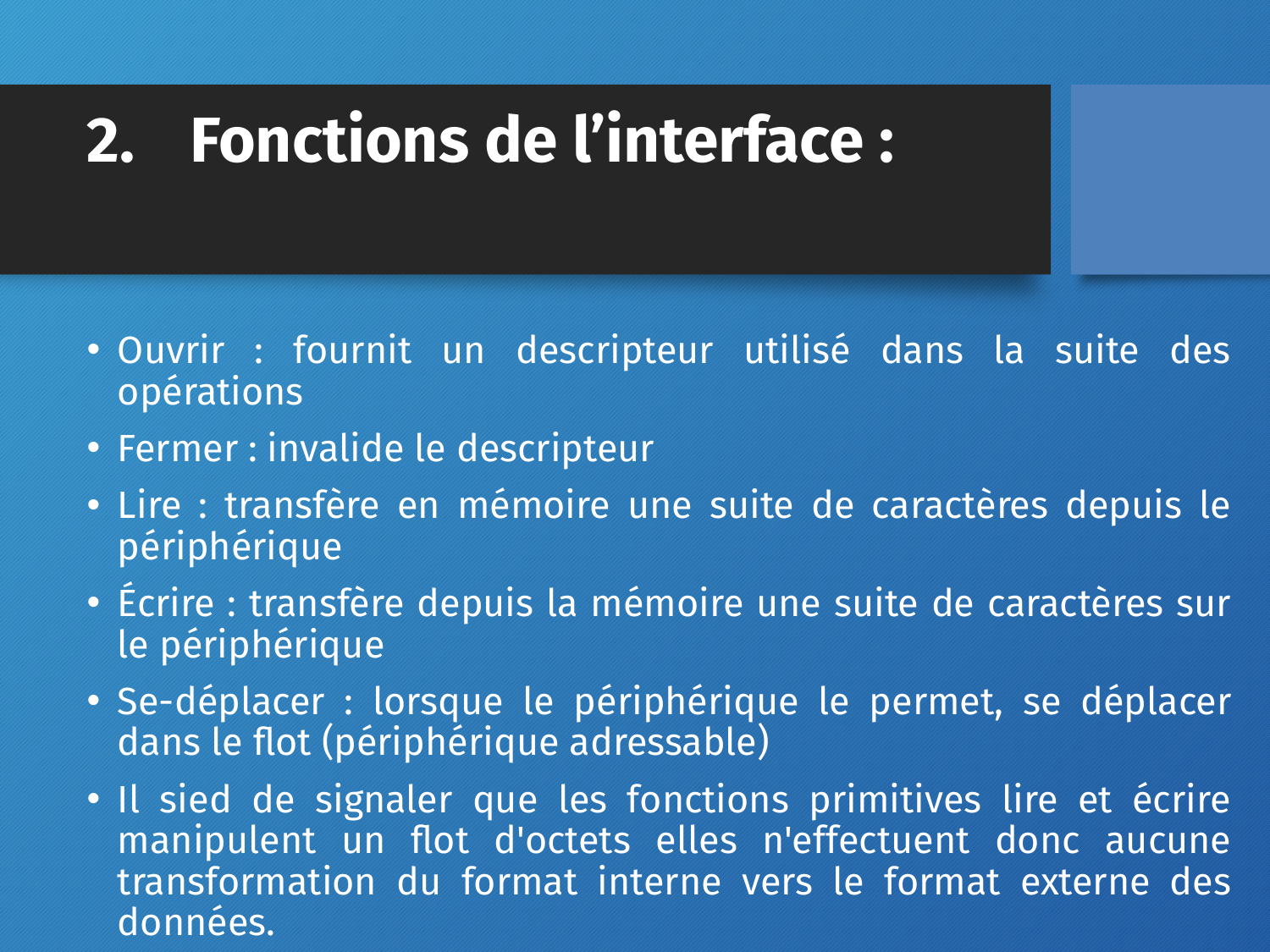

# Fonctions de l’interface :
Ouvrir : fournit un descripteur utilisé dans la suite des opérations
Fermer : invalide le descripteur
Lire : transfère en mémoire une suite de caractères depuis le périphérique
Écrire : transfère depuis la mémoire une suite de caractères sur le périphérique
Se-déplacer : lorsque le périphérique le permet, se déplacer dans le flot (périphérique adressable)
Il sied de signaler que les fonctions primitives lire et écrire manipulent un flot d'octets elles n'effectuent donc aucune transformation du format interne vers le format externe des données.